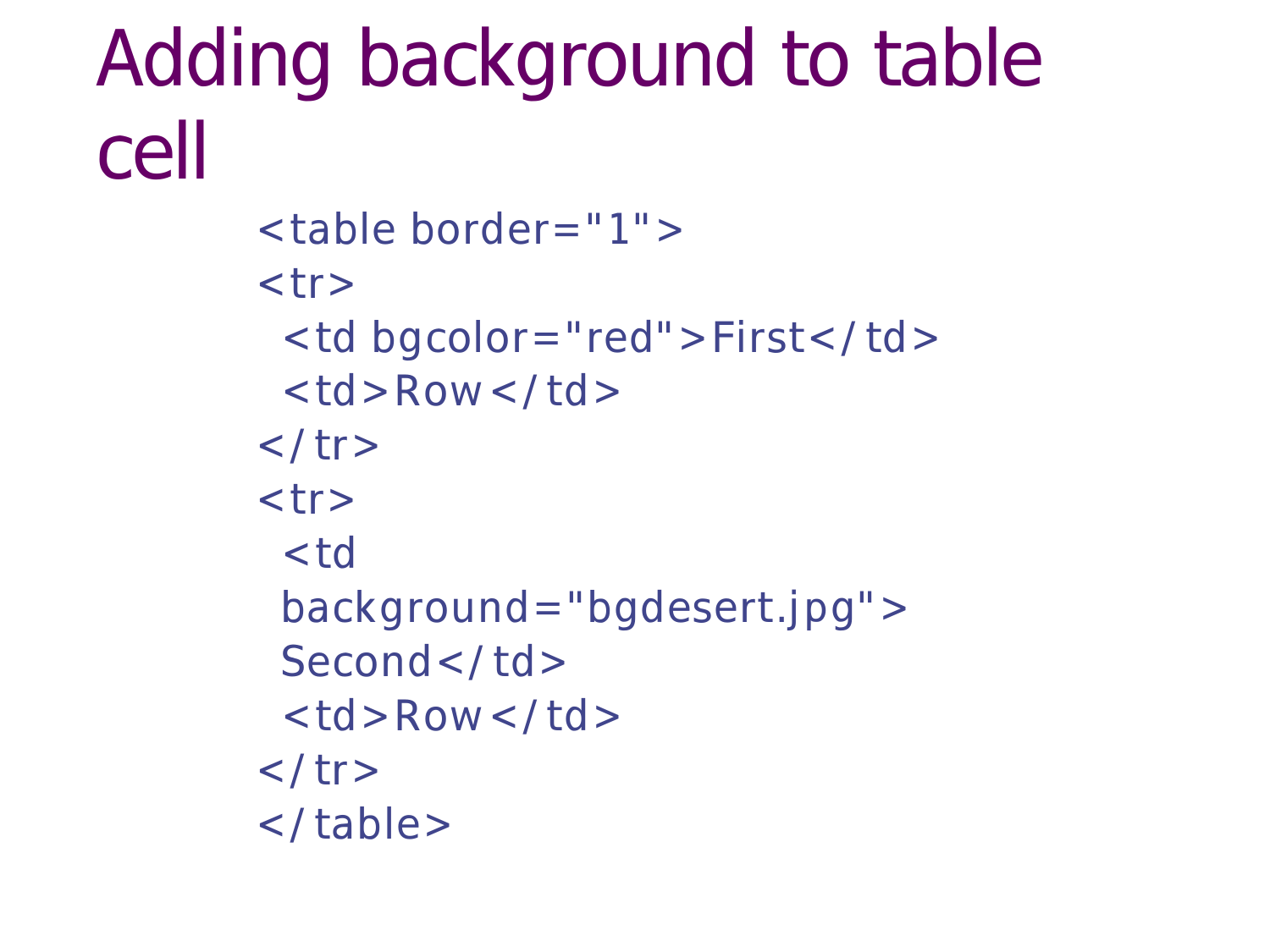

# Adding background to table cell
<table border="1">
<tr>
  <td bgcolor="red">First</td>
  <td>Row</td>
</tr>
<tr>
  <td
  background="bgdesert.jpg">
  Second</td>
  <td>Row</td>
</tr>
</table>